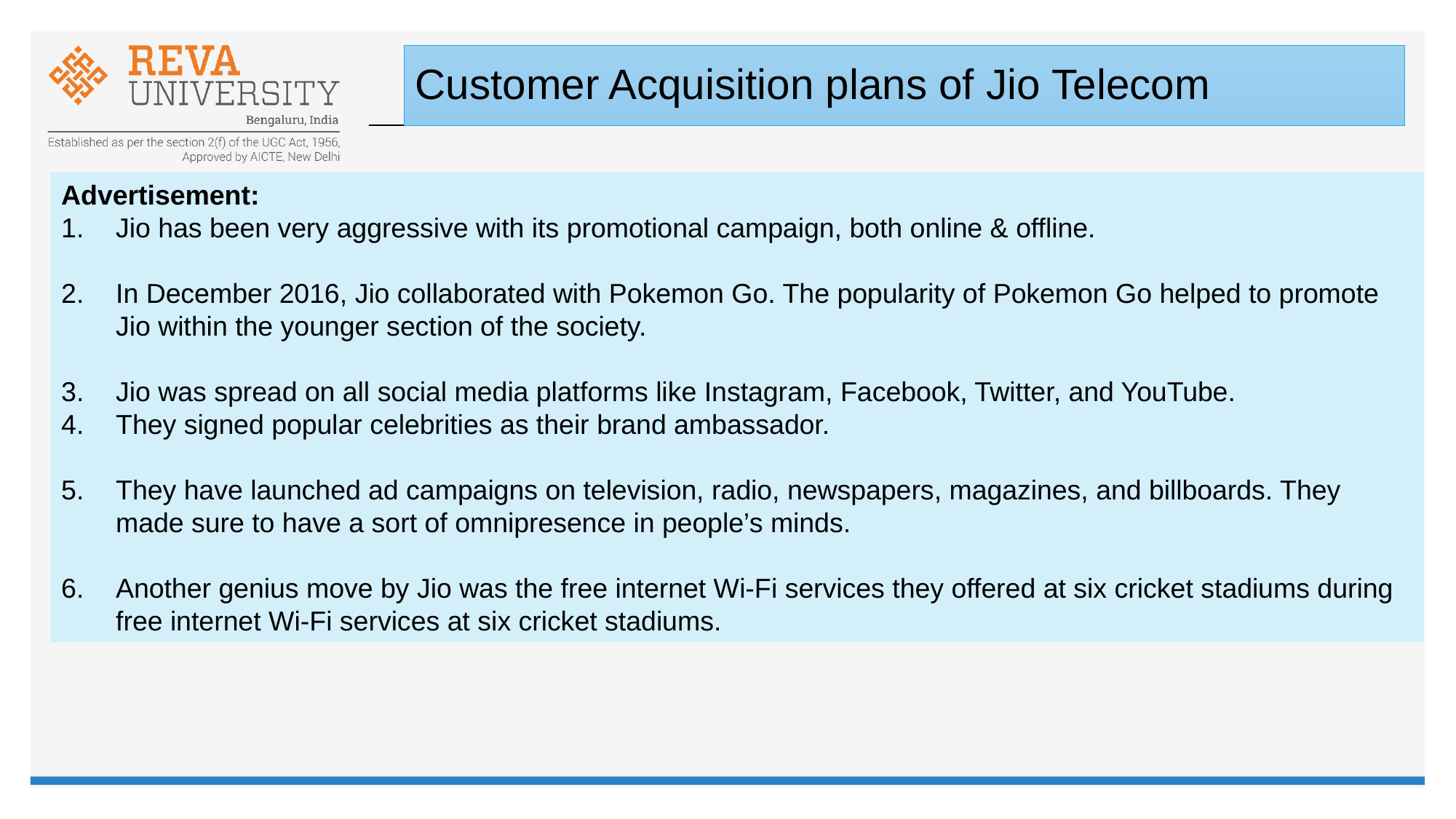

# Customer Acquisition plans of Jio Telecom
Advertisement:
Jio has been very aggressive with its promotional campaign, both online & offline.

In December 2016, Jio collaborated with Pokemon Go. The popularity of Pokemon Go helped to promote Jio within the younger section of the society.

Jio was spread on all social media platforms like Instagram, Facebook, Twitter, and YouTube.
They signed popular celebrities as their brand ambassador.

They have launched ad campaigns on television, radio, newspapers, magazines, and billboards. They made sure to have a sort of omnipresence in people’s minds.

Another genius move by Jio was the free internet Wi-Fi services they offered at six cricket stadiums during free internet Wi-Fi services at six cricket stadiums.